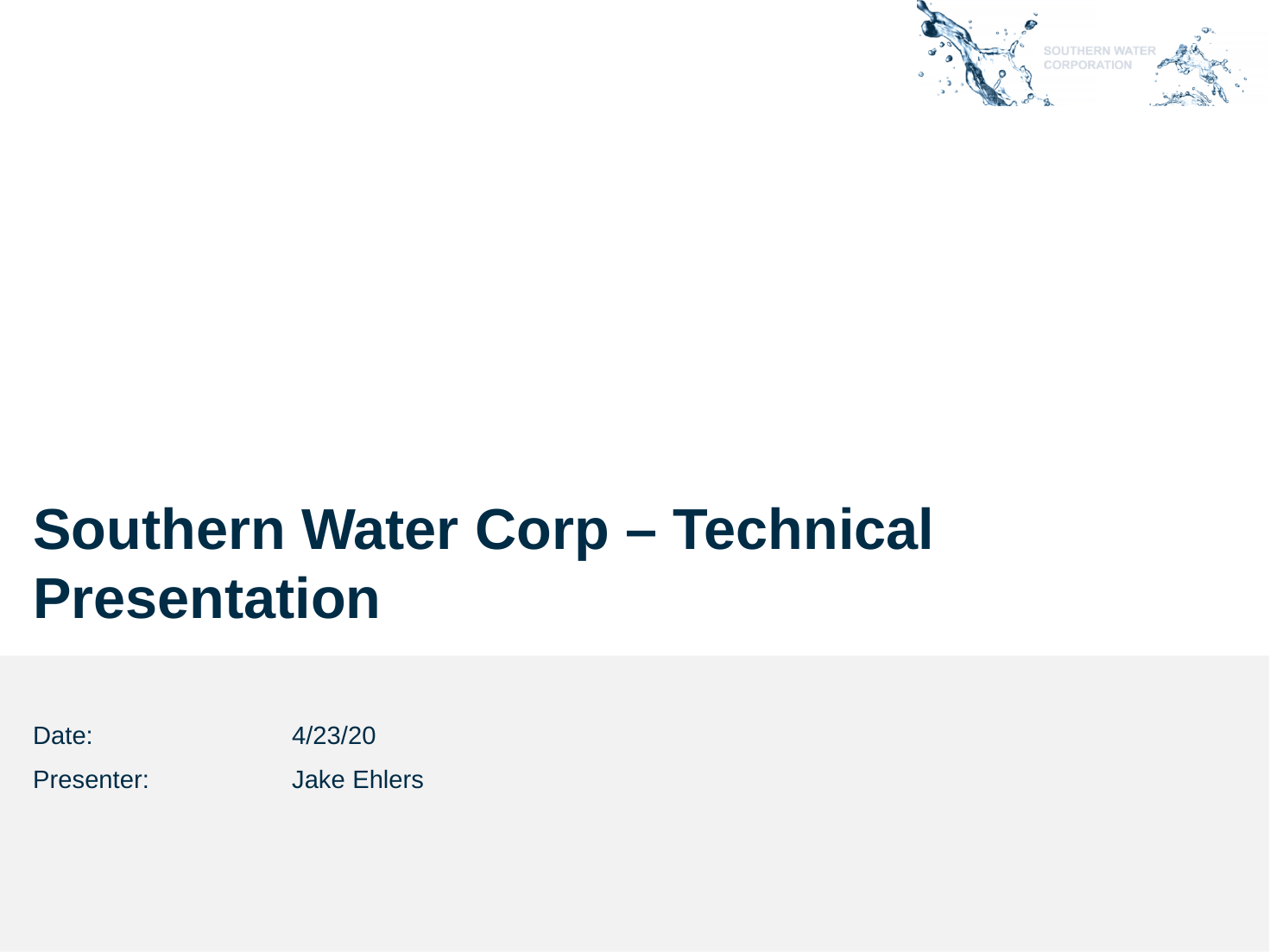

# Southern Water Corp – Technical Presentation
Date: 		4/23/20
Presenter: 		Jake Ehlers